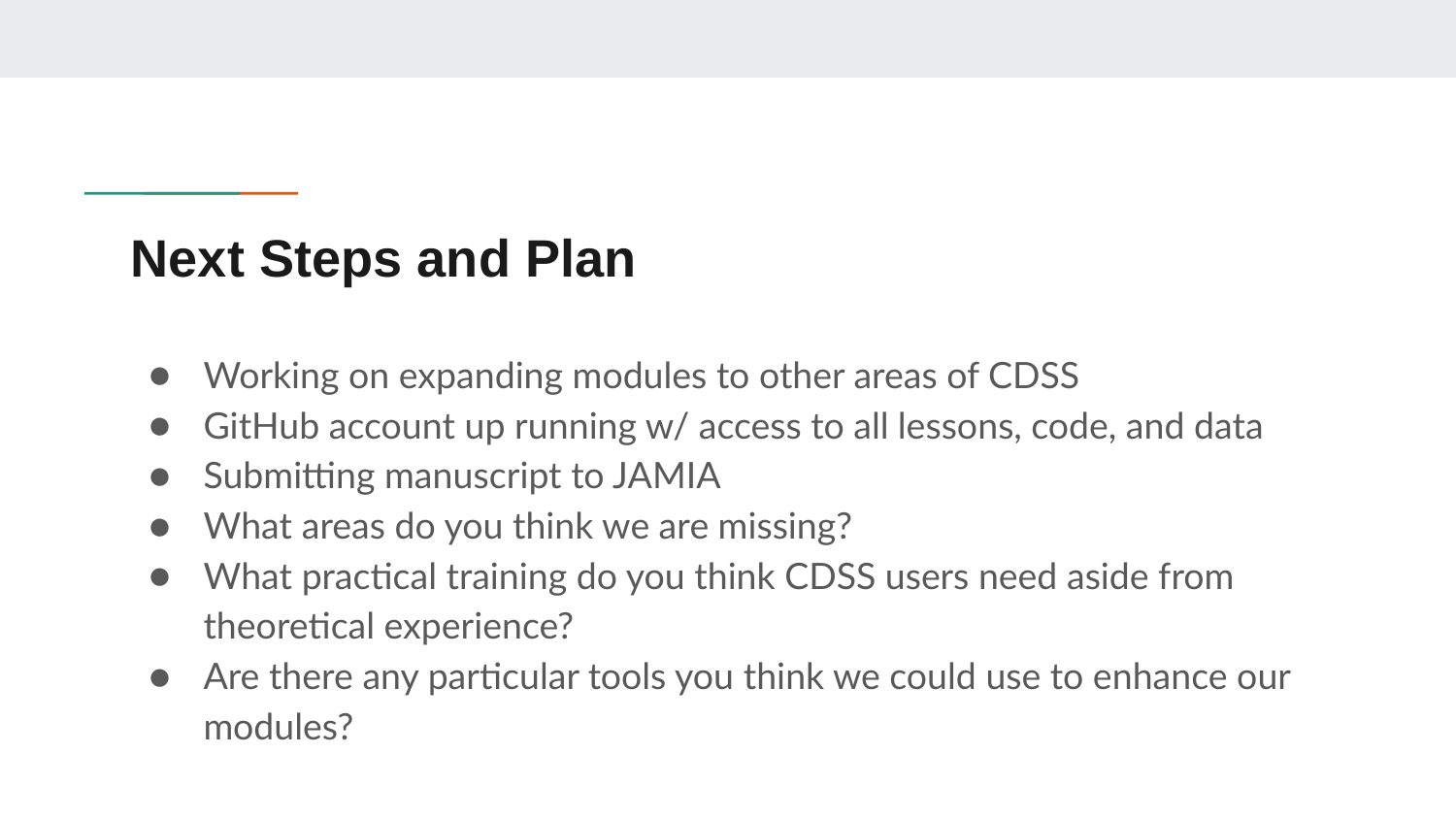

# Next Steps and Plan
Working on expanding modules to other areas of CDSS
GitHub account up running w/ access to all lessons, code, and data
Submitting manuscript to JAMIA
What areas do you think we are missing?
What practical training do you think CDSS users need aside from theoretical experience?
Are there any particular tools you think we could use to enhance our modules?